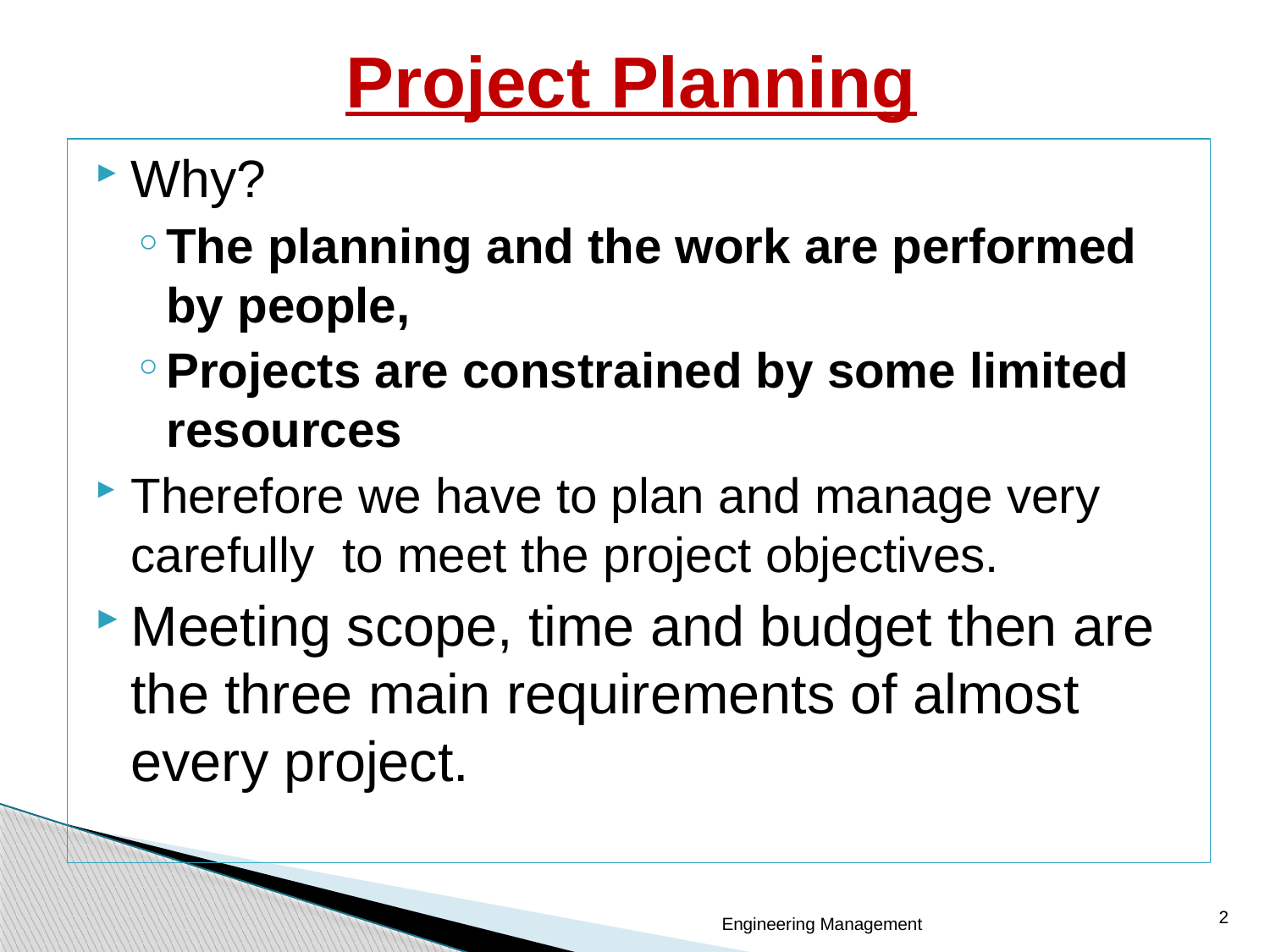

# Project Planning
Why?
The planning and the work are performed by people,
Projects are constrained by some limited resources
Therefore we have to plan and manage very carefully  to meet the project objectives.
Meeting scope, time and budget then are the three main requirements of almost every project.
2
Engineering Management